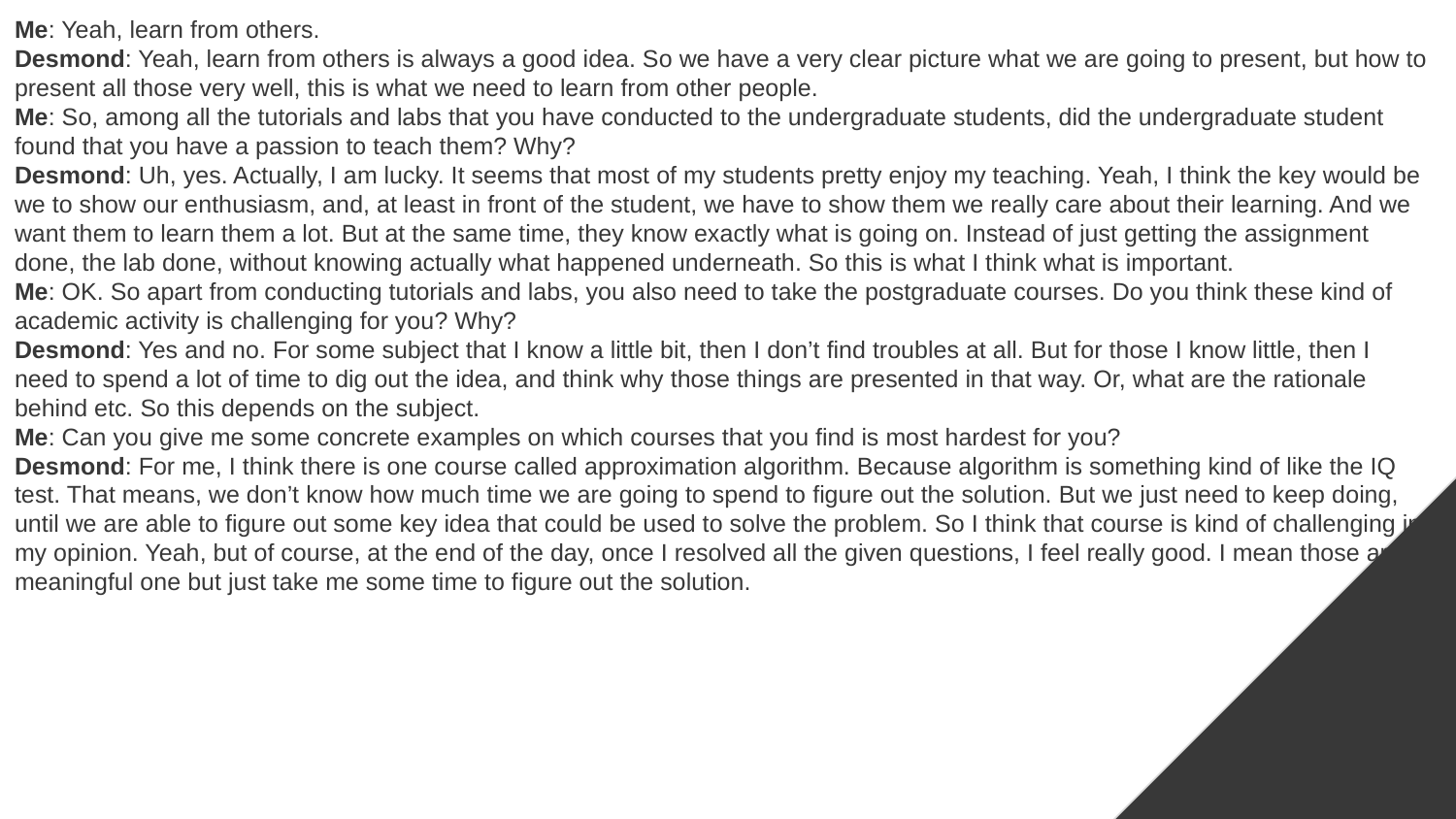

Me: Yeah, learn from others.
Desmond: Yeah, learn from others is always a good idea. So we have a very clear picture what we are going to present, but how to present all those very well, this is what we need to learn from other people.
Me: So, among all the tutorials and labs that you have conducted to the undergraduate students, did the undergraduate student found that you have a passion to teach them? Why?
Desmond: Uh, yes. Actually, I am lucky. It seems that most of my students pretty enjoy my teaching. Yeah, I think the key would be we to show our enthusiasm, and, at least in front of the student, we have to show them we really care about their learning. And we want them to learn them a lot. But at the same time, they know exactly what is going on. Instead of just getting the assignment done, the lab done, without knowing actually what happened underneath. So this is what I think what is important.
Me: OK. So apart from conducting tutorials and labs, you also need to take the postgraduate courses. Do you think these kind of academic activity is challenging for you? Why?
Desmond: Yes and no. For some subject that I know a little bit, then I don’t find troubles at all. But for those I know little, then I need to spend a lot of time to dig out the idea, and think why those things are presented in that way. Or, what are the rationale behind etc. So this depends on the subject.
Me: Can you give me some concrete examples on which courses that you find is most hardest for you?
Desmond: For me, I think there is one course called approximation algorithm. Because algorithm is something kind of like the IQ test. That means, we don’t know how much time we are going to spend to figure out the solution. But we just need to keep doing, until we are able to figure out some key idea that could be used to solve the problem. So I think that course is kind of challenging in my opinion. Yeah, but of course, at the end of the day, once I resolved all the given questions, I feel really good. I mean those are meaningful one but just take me some time to figure out the solution.